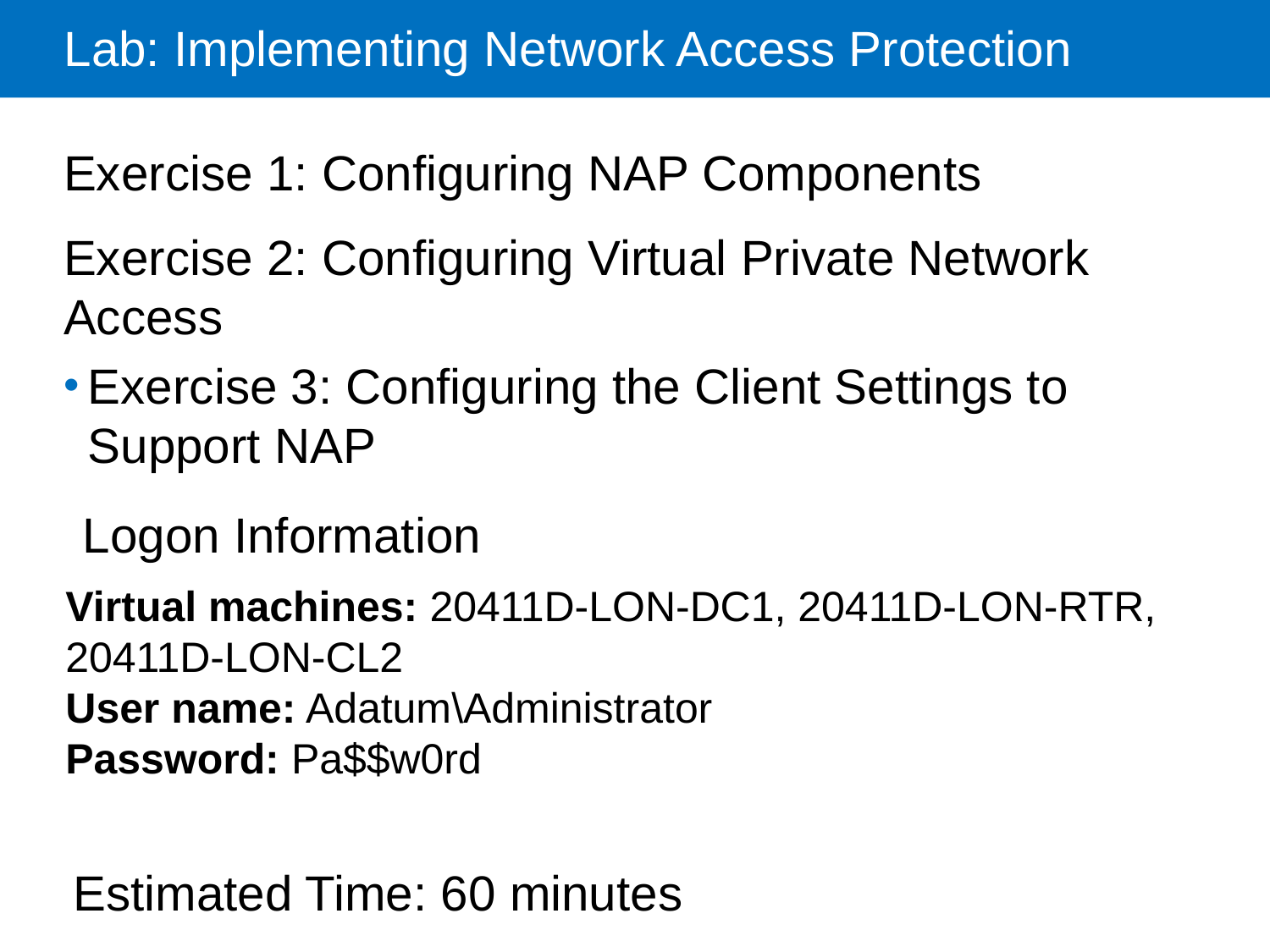

# Lab: Implementing Network Access Protection
Exercise 1: Configuring NAP Components
Exercise 2: Configuring Virtual Private Network Access
Exercise 3: Configuring the Client Settings to Support NAP
Logon Information
Virtual machines: 20411D-LON-DC1, 20411D-LON-RTR,
20411D-LON-CL2
User name: Adatum\Administrator
Password: Pa$$w0rd
Estimated Time: 60 minutes